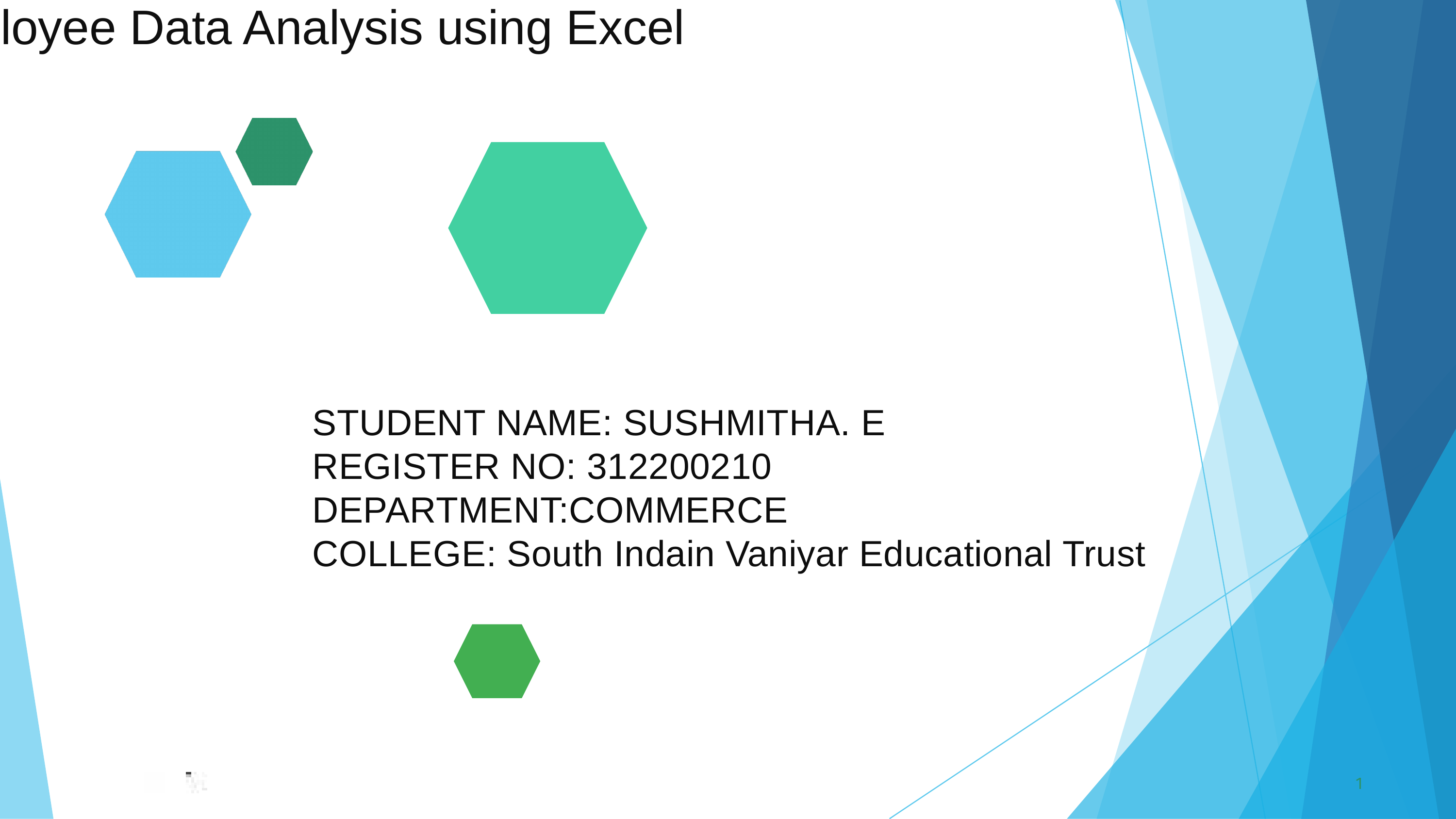

Employee Data Analysis using Excel

STUDENT NAME: SUSHMITHA. E
REGISTER NO: 312200210
DEPARTMENT:COMMERCE
COLLEGE: South Indain Vaniyar Educational Trust

1